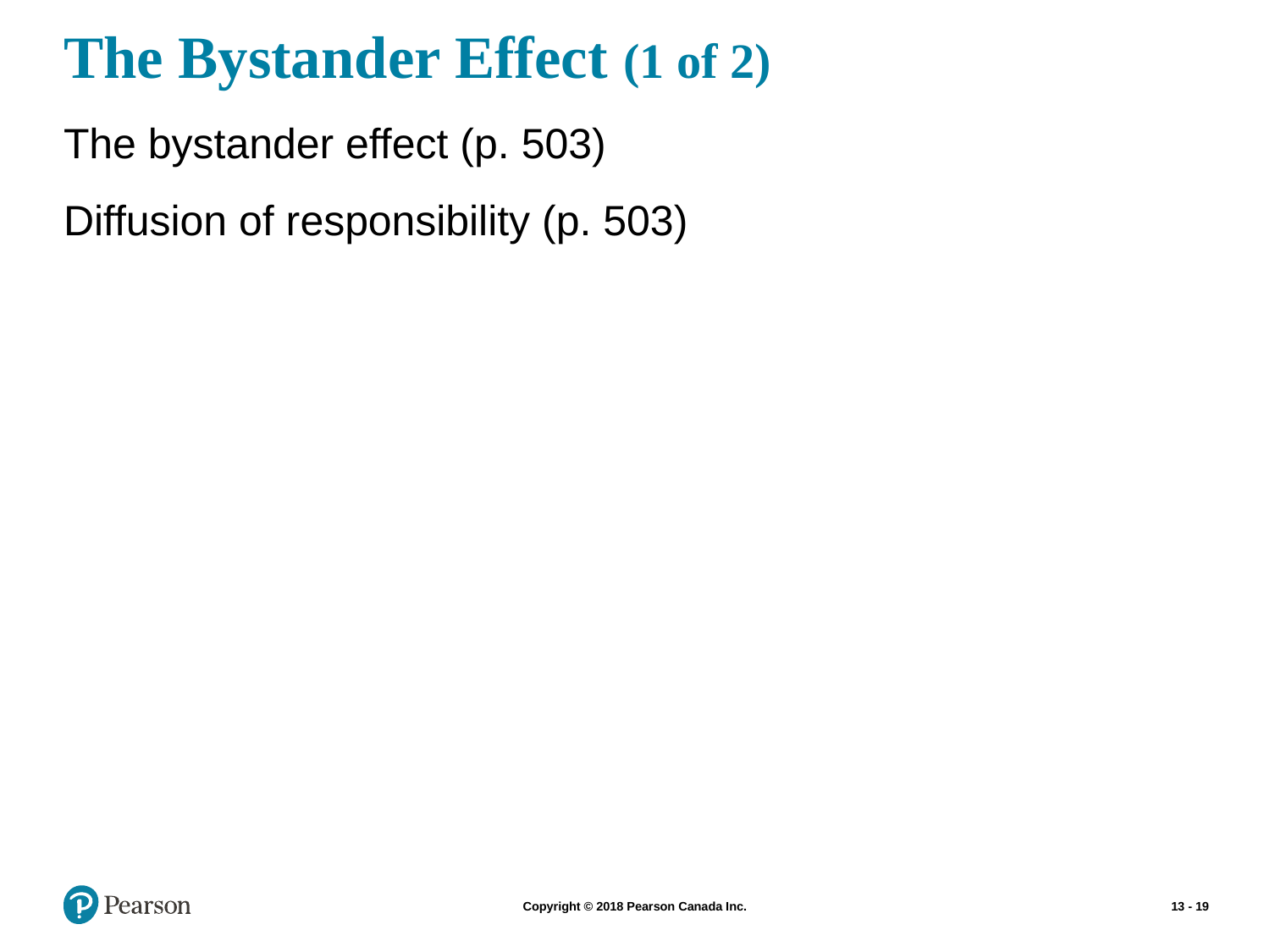

# The Bystander Effect (1 of 2)
The bystander effect (p. 503)
Diffusion of responsibility (p. 503)